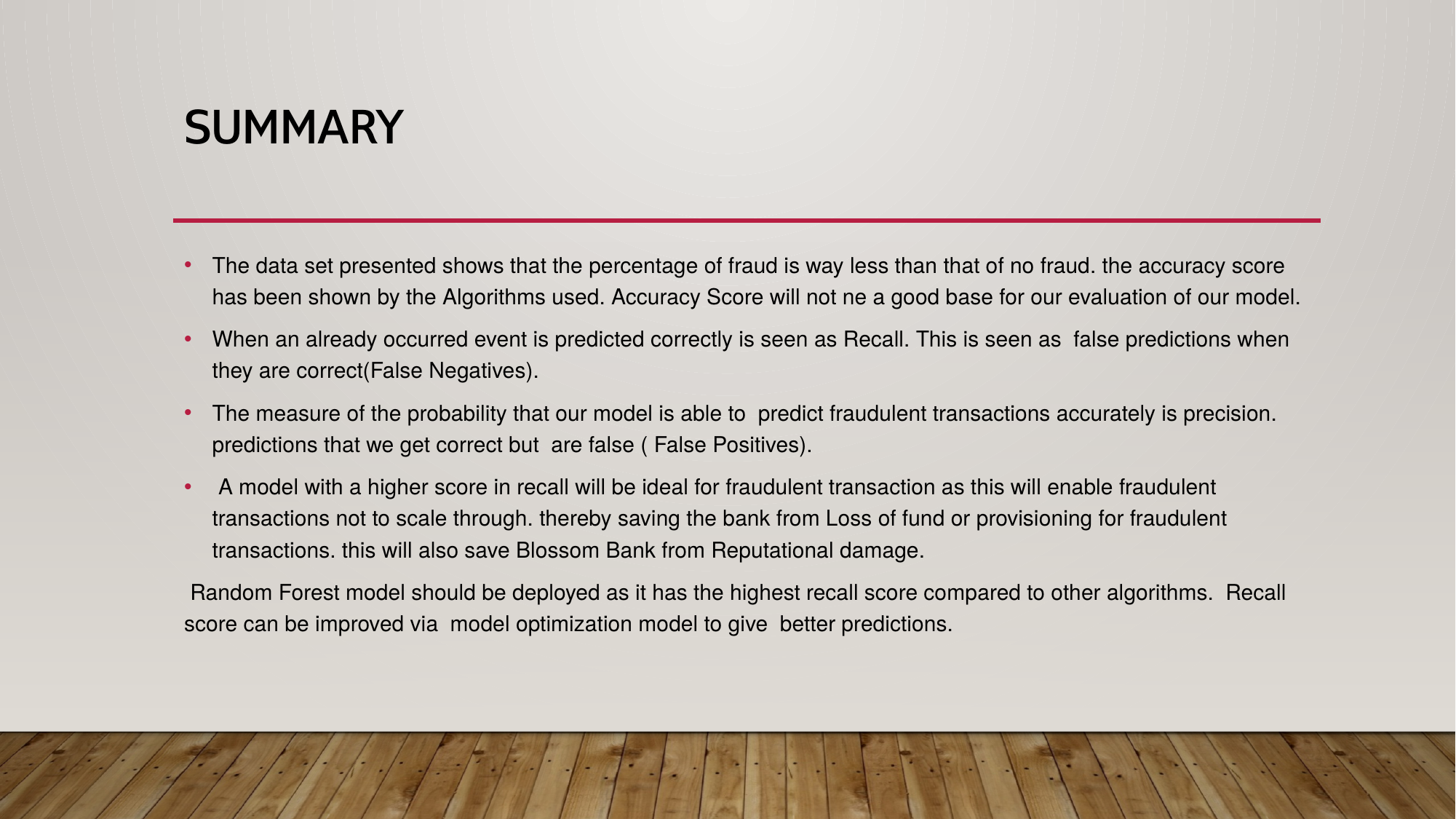

# Summary
The data set presented shows that the percentage of fraud is way less than that of no fraud. the accuracy score has been shown by the Algorithms used. Accuracy Score will not ne a good base for our evaluation of our model.
When an already occurred event is predicted correctly is seen as Recall. This is seen as  false predictions when they are correct(False Negatives).
The measure of the probability that our model is able to  predict fraudulent transactions accurately is precision. predictions that we get correct but  are false ( False Positives).
 A model with a higher score in recall will be ideal for fraudulent transaction as this will enable fraudulent transactions not to scale through. thereby saving the bank from Loss of fund or provisioning for fraudulent transactions. this will also save Blossom Bank from Reputational damage.
 Random Forest model should be deployed as it has the highest recall score compared to other algorithms.  Recall score can be improved via  model optimization model to give  better predictions.